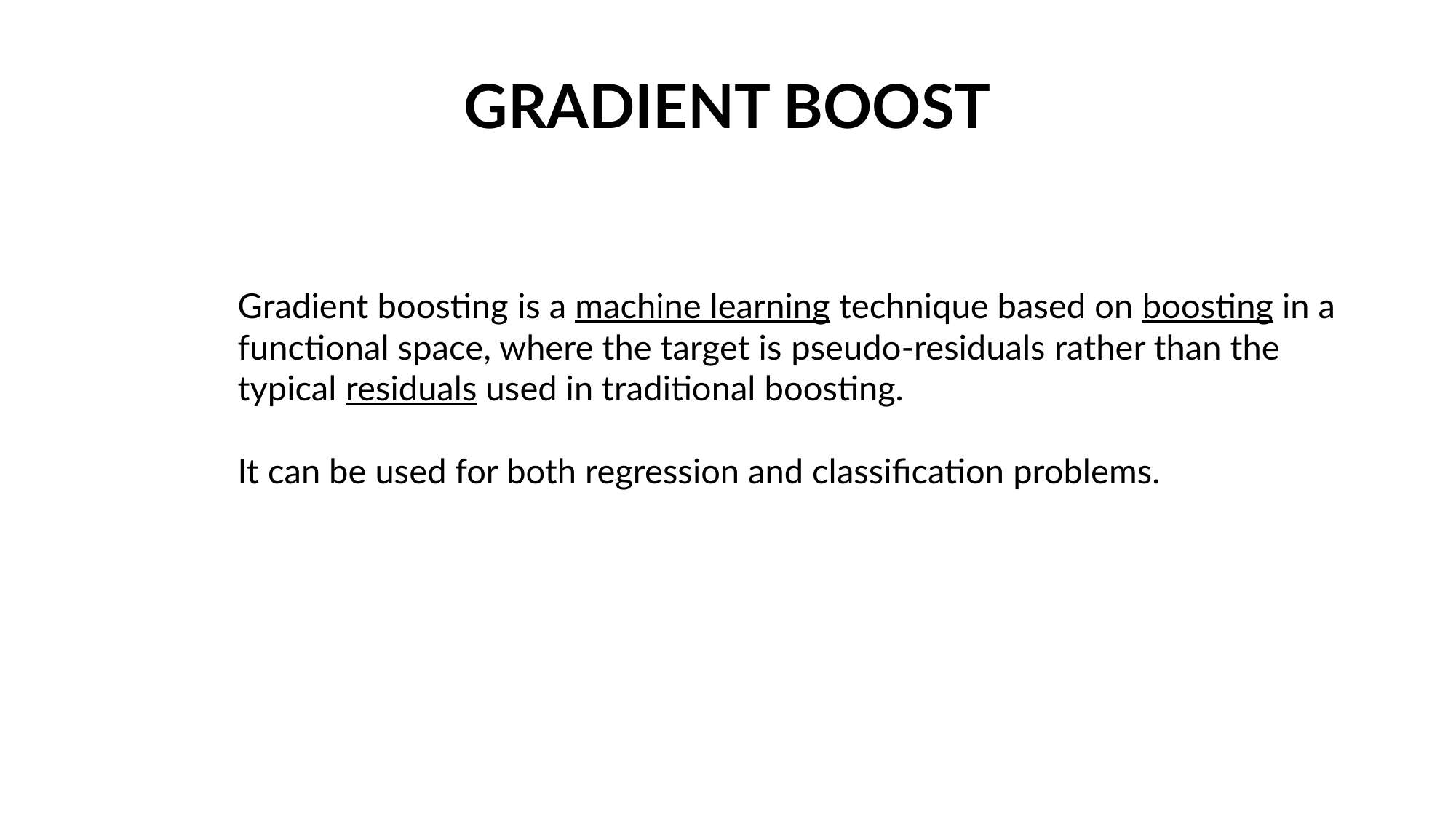

GRADIENT BOOST
Gradient boosting is a machine learning technique based on boosting in a functional space, where the target is pseudo-residuals rather than the typical residuals used in traditional boosting.

It can be used for both regression and classification problems.